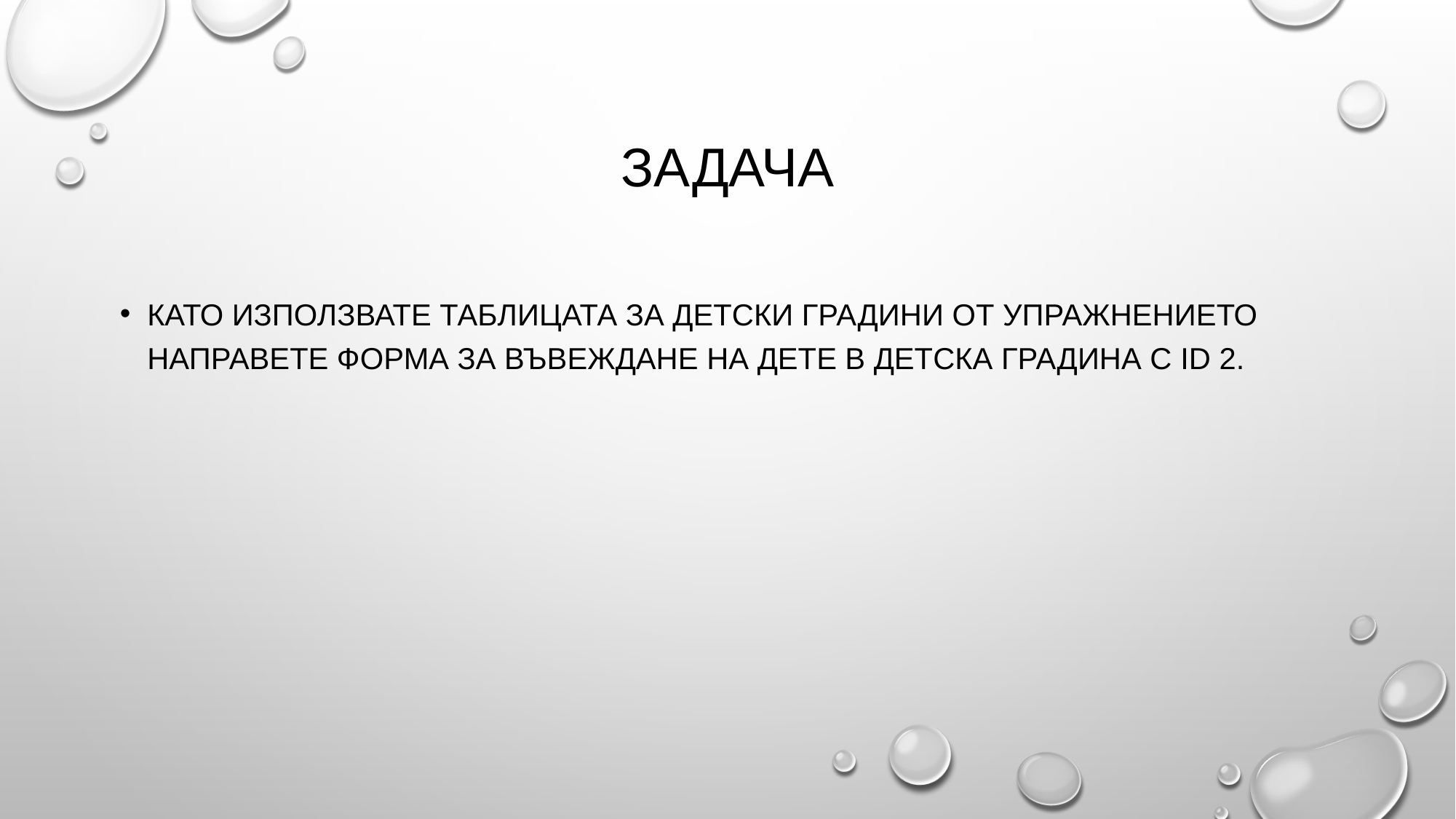

# ЗАДАЧА
Като използвате таблицата за детски градини от упражнението направете форма за въвеждане на дете в детска градина с id 2.